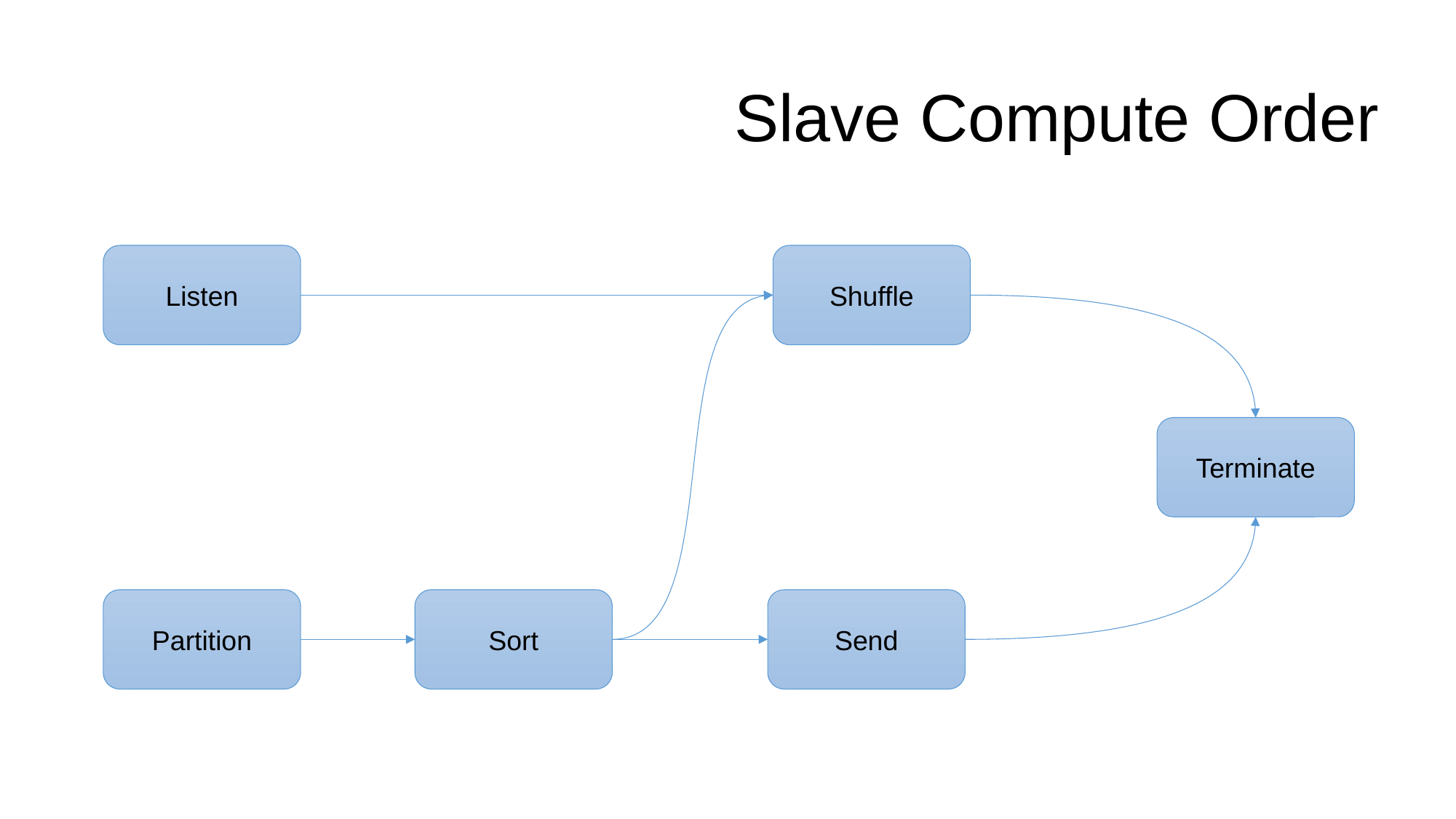

# Slave Compute Order
Listen
Shuffle
Terminate
Partition
Sort
Send